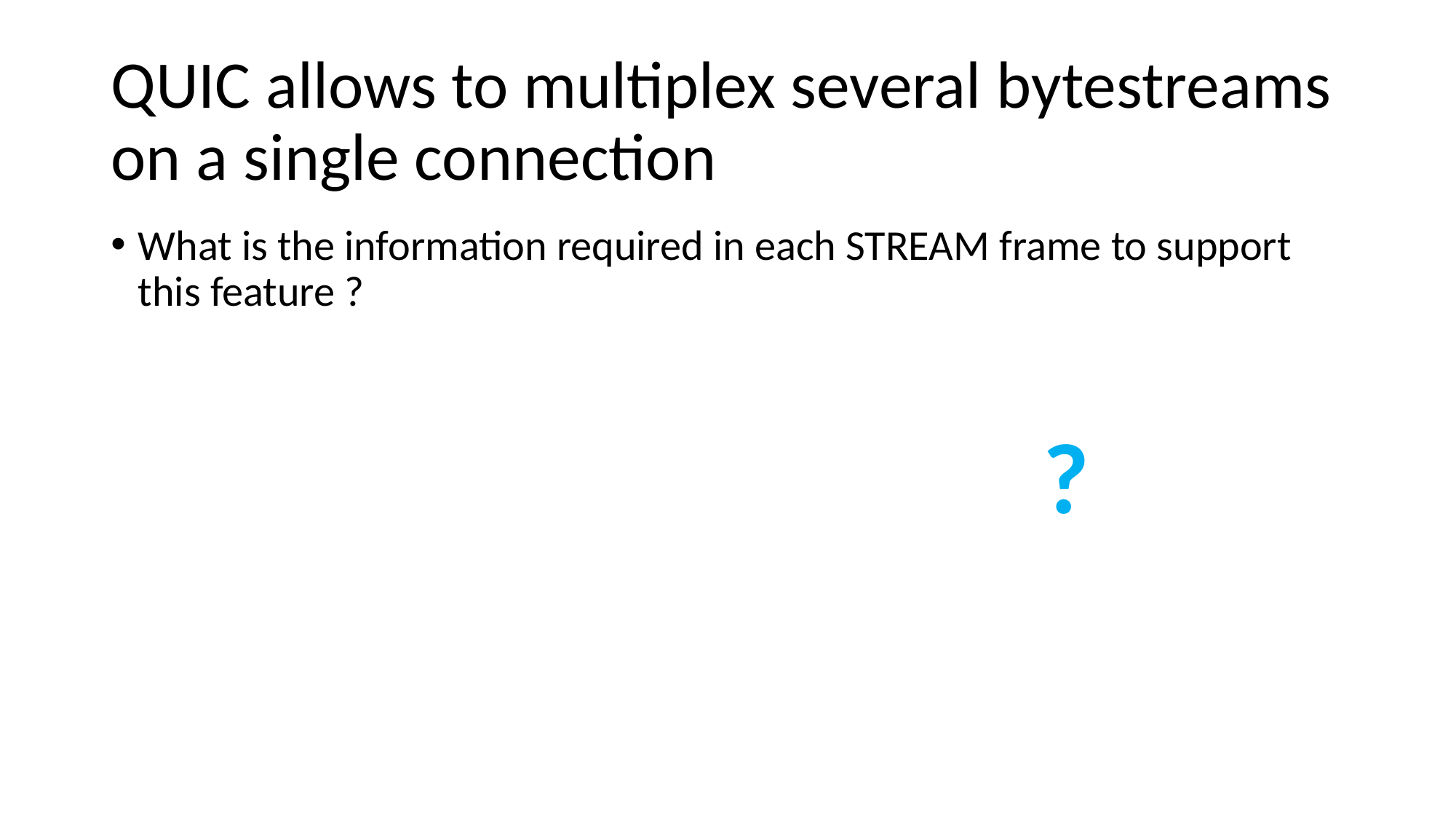

# QUIC allows to multiplex several bytestreams on a single connection
What is the information required in each STREAM frame to support this feature ?
?